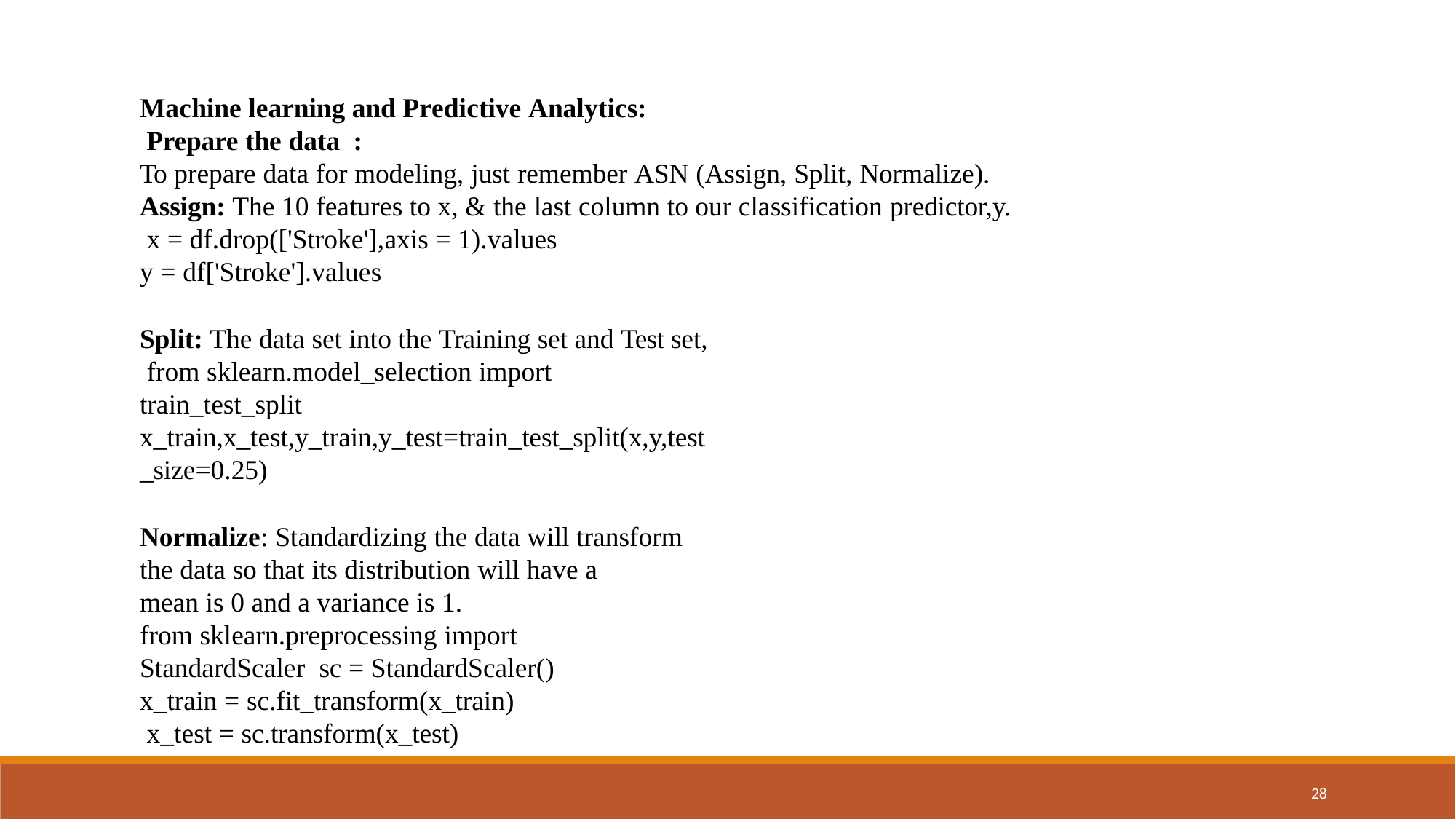

Machine learning and Predictive Analytics:
Prepare the data :
To prepare data for modeling, just remember ASN (Assign, Split, Normalize).  Assign: The 10 features to x, & the last column to our classification predictor,y.  x = df.drop(['Stroke'],axis = 1).values
y = df['Stroke'].values

Split: The data set into the Training set and Test set,  from sklearn.model_selection import train_test_split
x_train,x_test,y_train,y_test=train_test_split(x,y,test_size=0.25)

Normalize: Standardizing the data will transform the data so that its distribution will have a
mean is 0 and a variance is 1.
from sklearn.preprocessing import StandardScaler  sc = StandardScaler()
x_train = sc.fit_transform(x_train)  x_test = sc.transform(x_test)
28